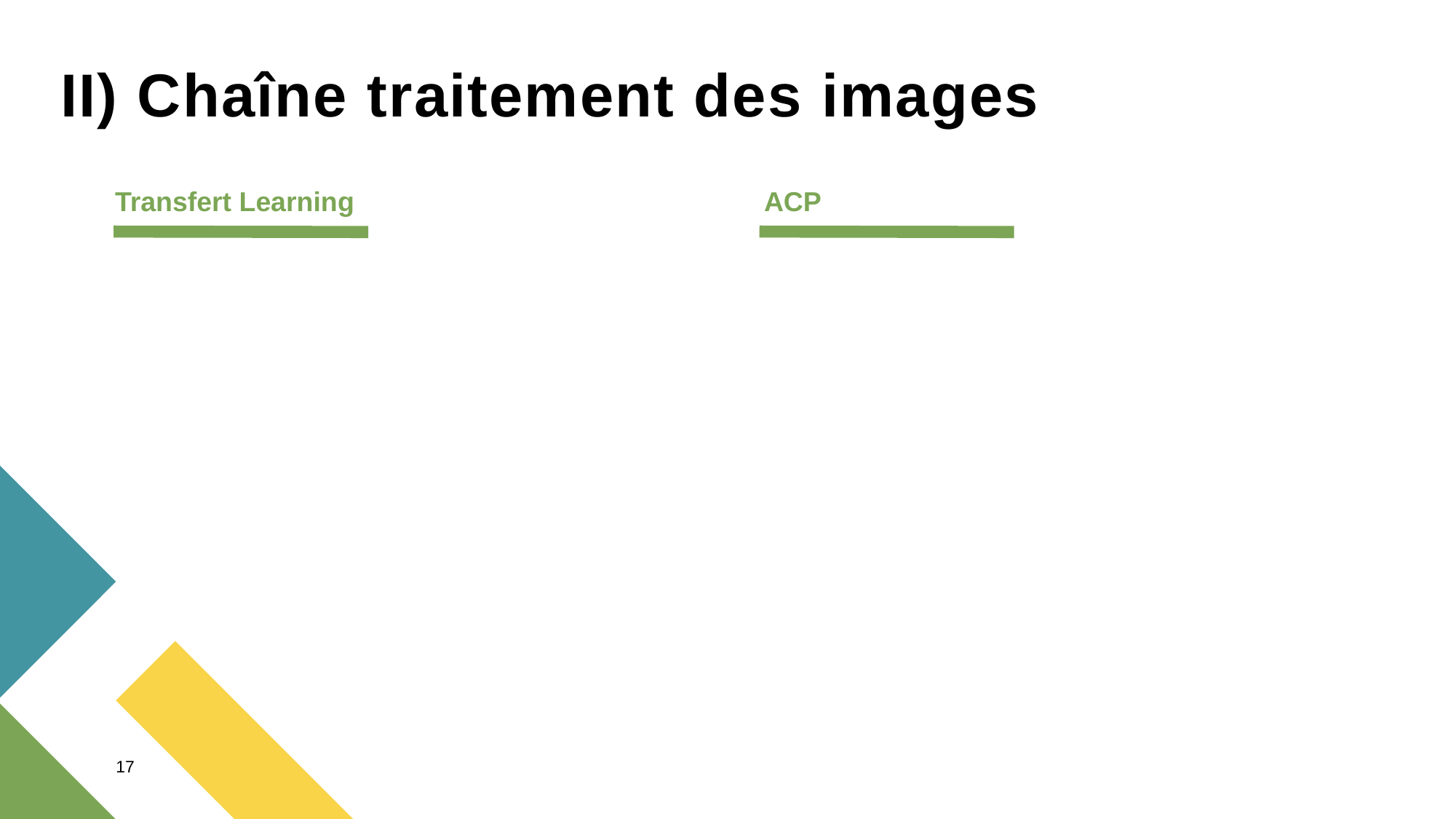

# II) Chaîne traitement des images

Transfert Learning

ACP

17